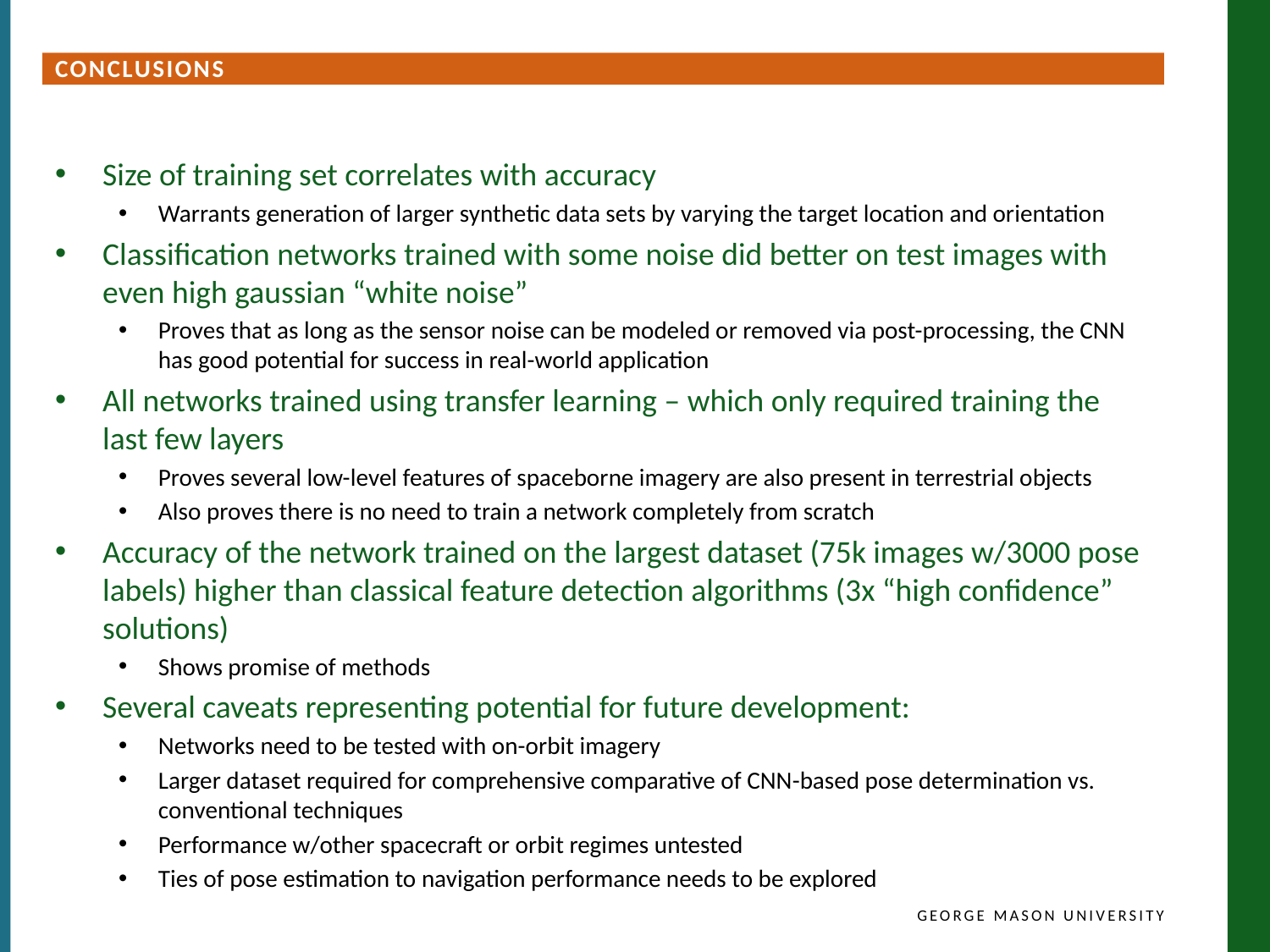

Conclusions
Size of training set correlates with accuracy
Warrants generation of larger synthetic data sets by varying the target location and orientation
Classification networks trained with some noise did better on test images with even high gaussian “white noise”
Proves that as long as the sensor noise can be modeled or removed via post-processing, the CNN has good potential for success in real-world application
All networks trained using transfer learning – which only required training the last few layers
Proves several low-level features of spaceborne imagery are also present in terrestrial objects
Also proves there is no need to train a network completely from scratch
Accuracy of the network trained on the largest dataset (75k images w/3000 pose labels) higher than classical feature detection algorithms (3x “high confidence” solutions)
Shows promise of methods
Several caveats representing potential for future development:
Networks need to be tested with on-orbit imagery
Larger dataset required for comprehensive comparative of CNN-based pose determination vs. conventional techniques
Performance w/other spacecraft or orbit regimes untested
Ties of pose estimation to navigation performance needs to be explored